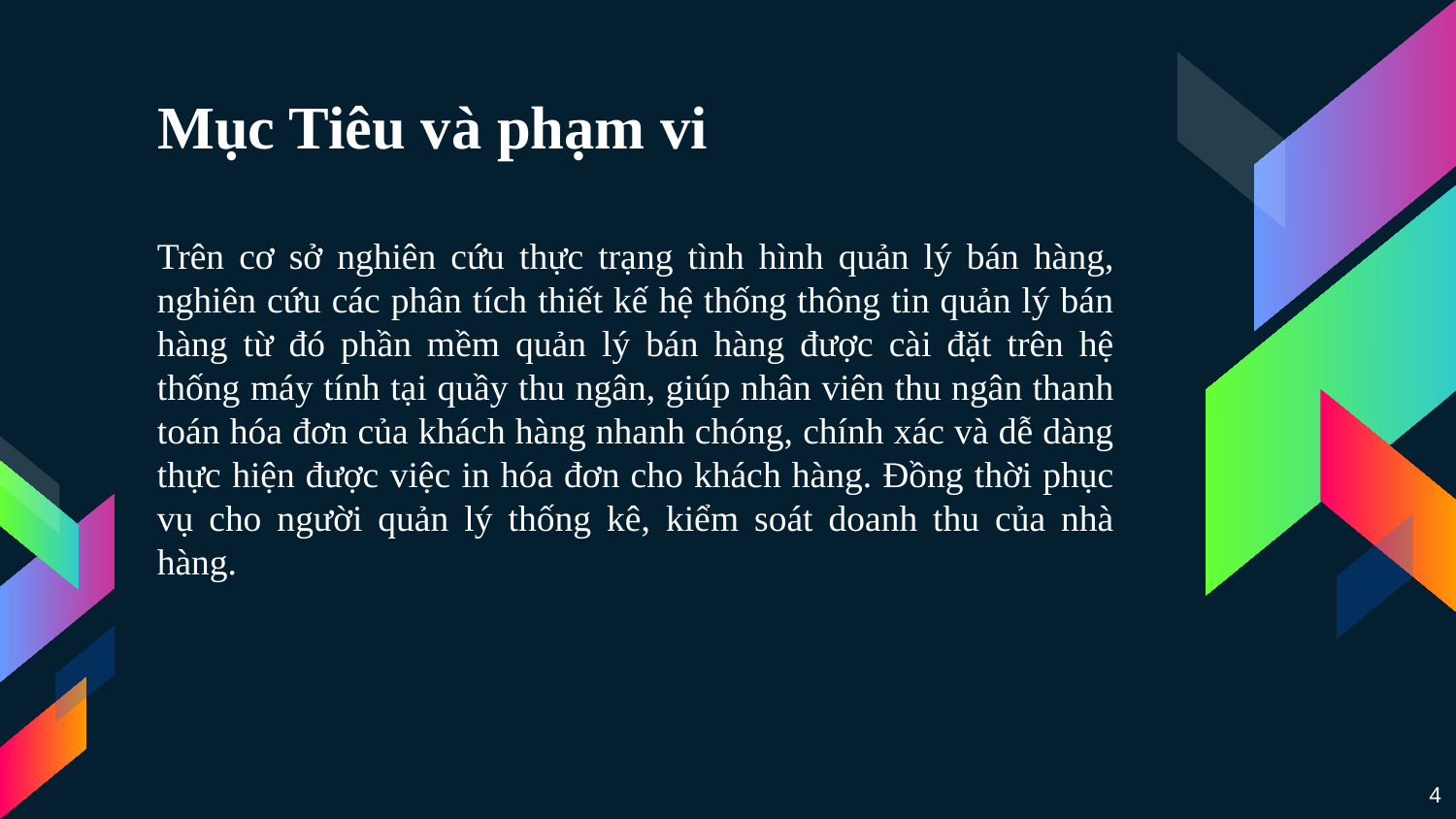

# Mục Tiêu và phạm vi
Trên cơ sở nghiên cứu thực trạng tình hình quản lý bán hàng, nghiên cứu các phân tích thiết kế hệ thống thông tin quản lý bán hàng từ đó phần mềm quản lý bán hàng được cài đặt trên hệ thống máy tính tại quầy thu ngân, giúp nhân viên thu ngân thanh toán hóa đơn của khách hàng nhanh chóng, chính xác và dễ dàng thực hiện được việc in hóa đơn cho khách hàng. Đồng thời phục vụ cho người quản lý thống kê, kiểm soát doanh thu của nhà hàng.
4